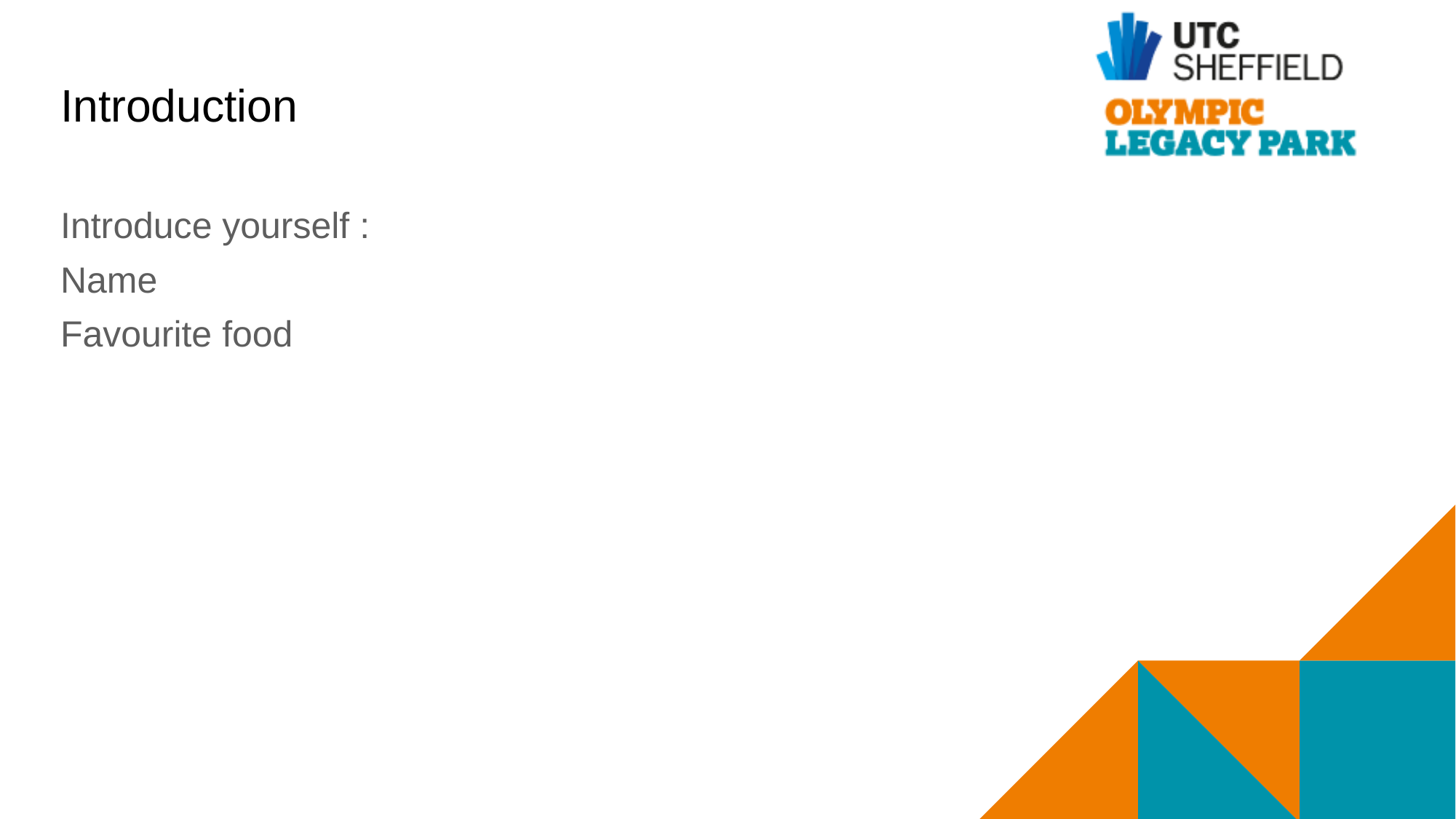

# Introduction
Introduce yourself :
Name
Favourite food